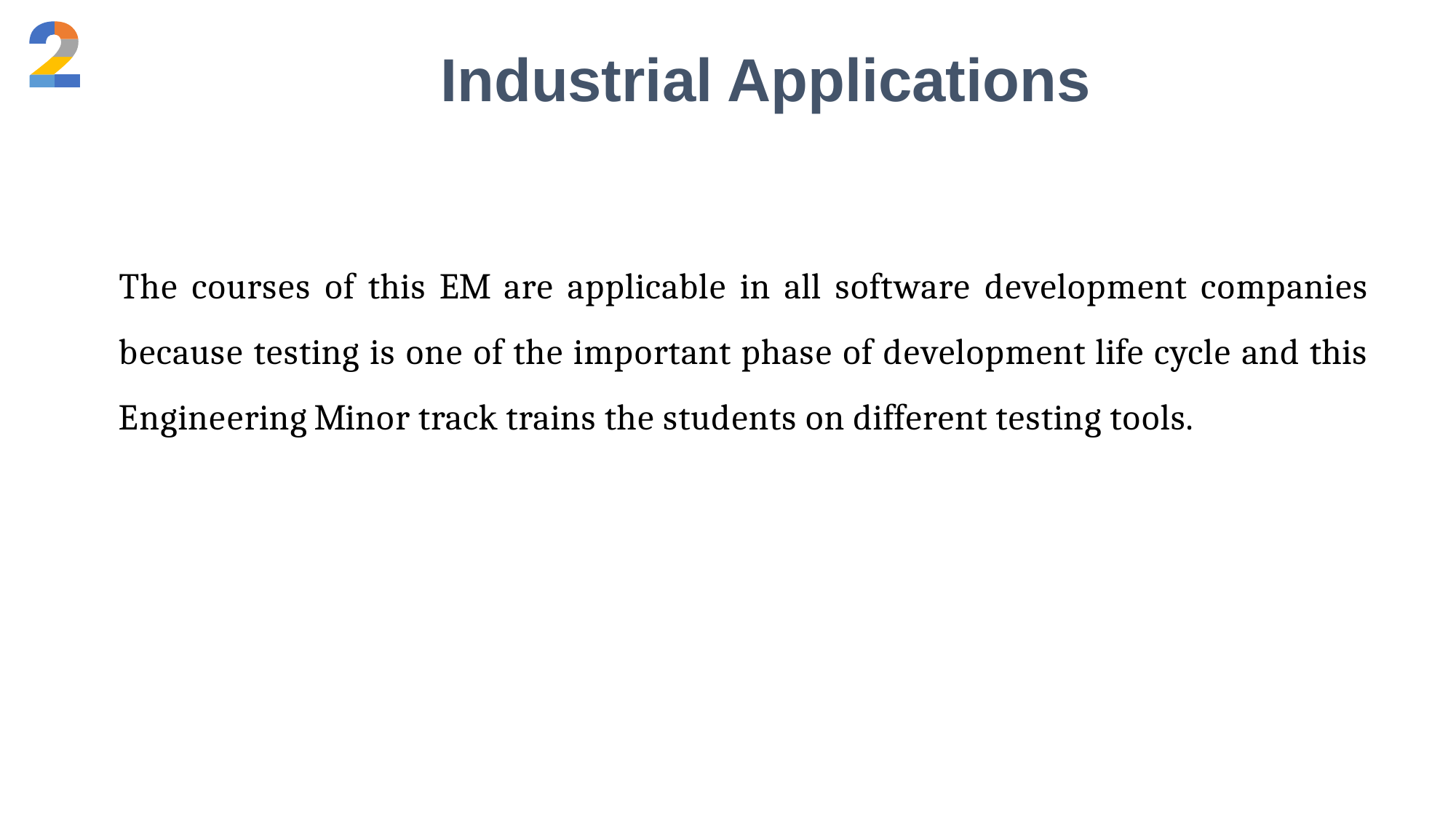

Industrial Applications
The courses of this EM are applicable in all software development companies because testing is one of the important phase of development life cycle and this Engineering Minor track trains the students on different testing tools.